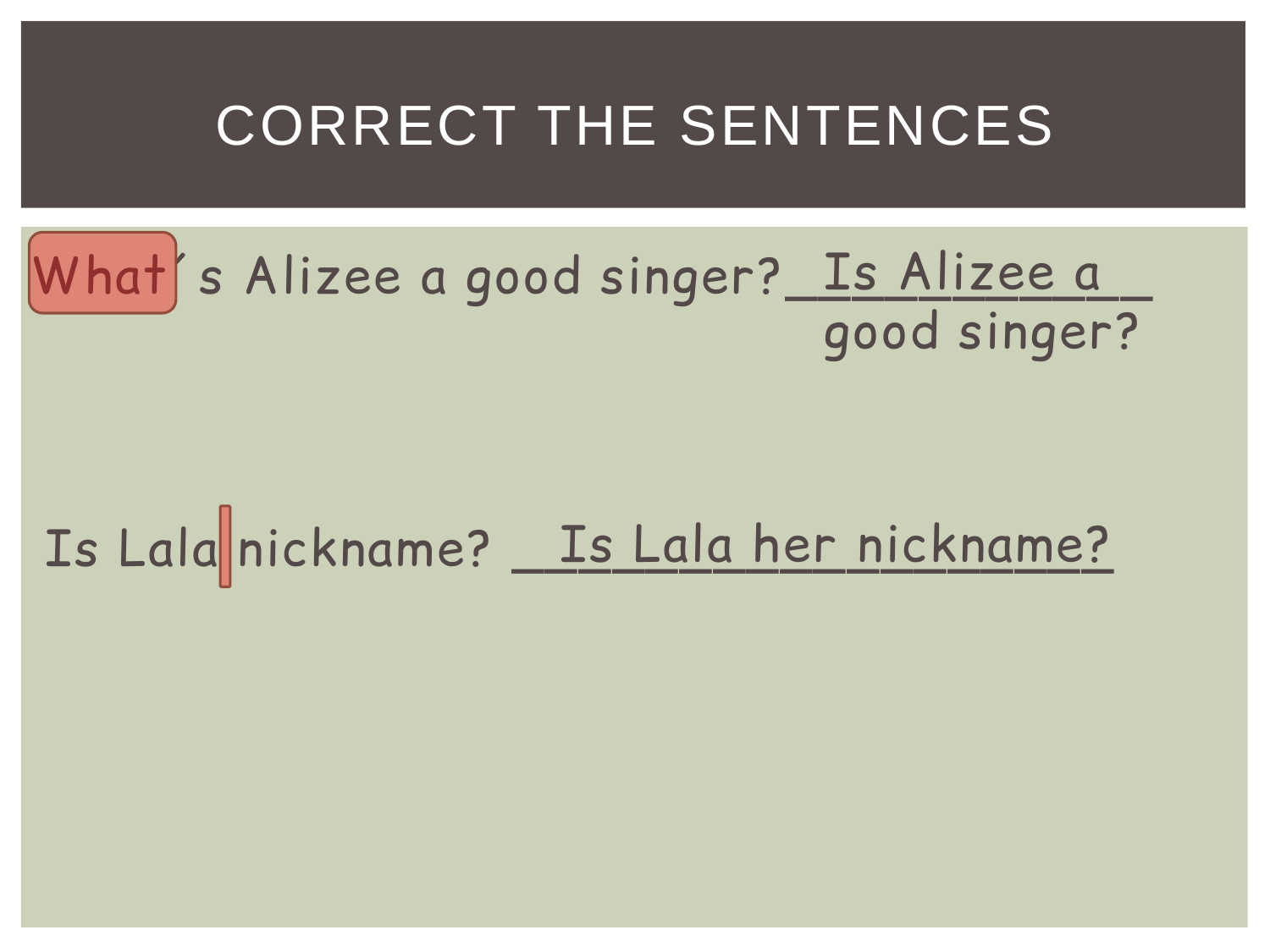

# Correct the sentences

Is Alizee a good singer?
What´s Alizee a good singer?___________

Is Lala her nickname?
Is Lala nickname? __________________